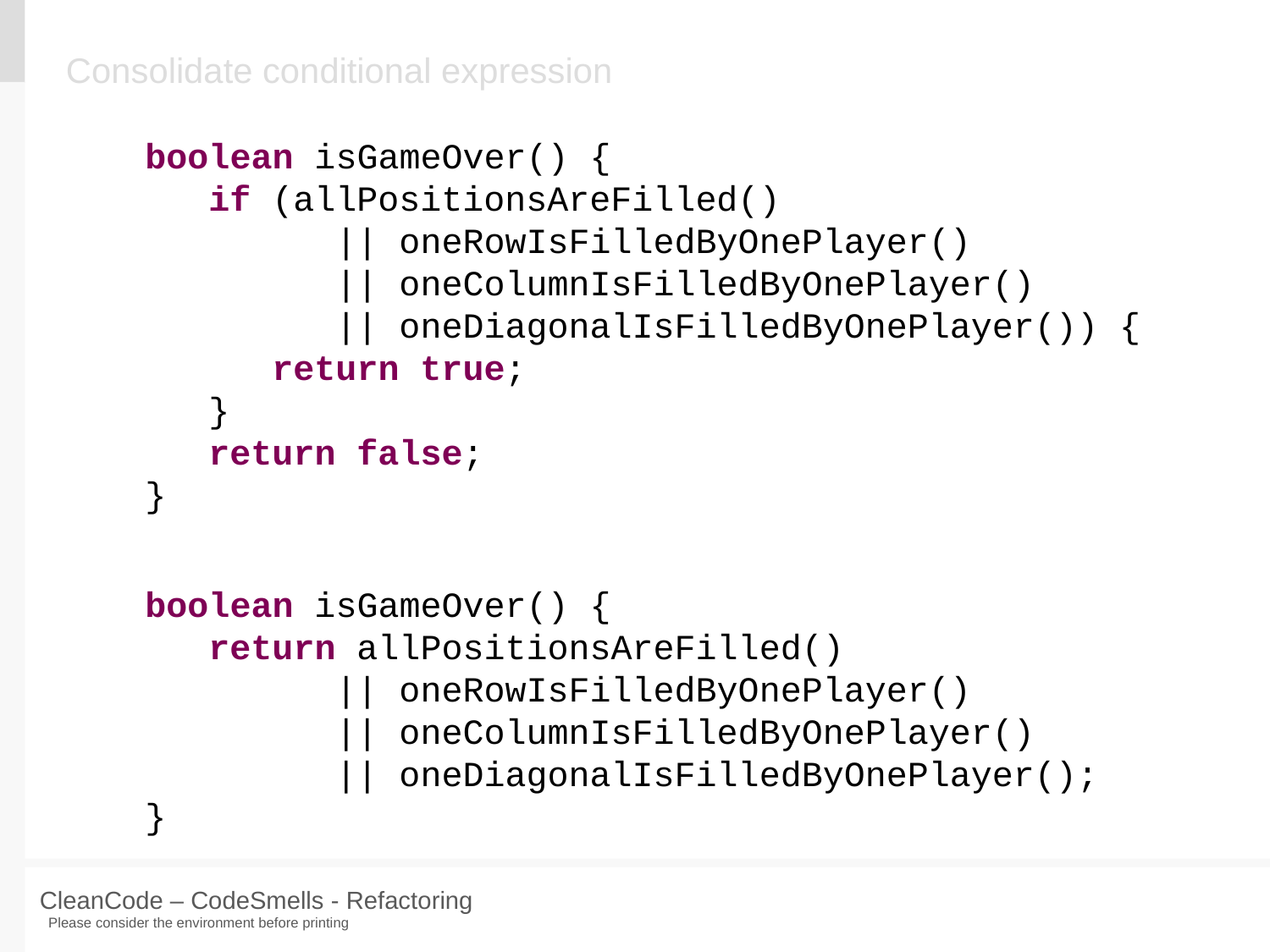

# Consolidate conditional expression

      boolean isGameOver() {
         if (allPositionsAreFilled()
               || oneRowIsFilledByOnePlayer()
               || oneColumnIsFilledByOnePlayer()
               || oneDiagonalIsFilledByOnePlayer()) {
            return true;
         }
         return false;
      }

      boolean isGameOver() {
         return allPositionsAreFilled()
               || oneRowIsFilledByOnePlayer()
               || oneColumnIsFilledByOnePlayer()
               || oneDiagonalIsFilledByOnePlayer();
      }